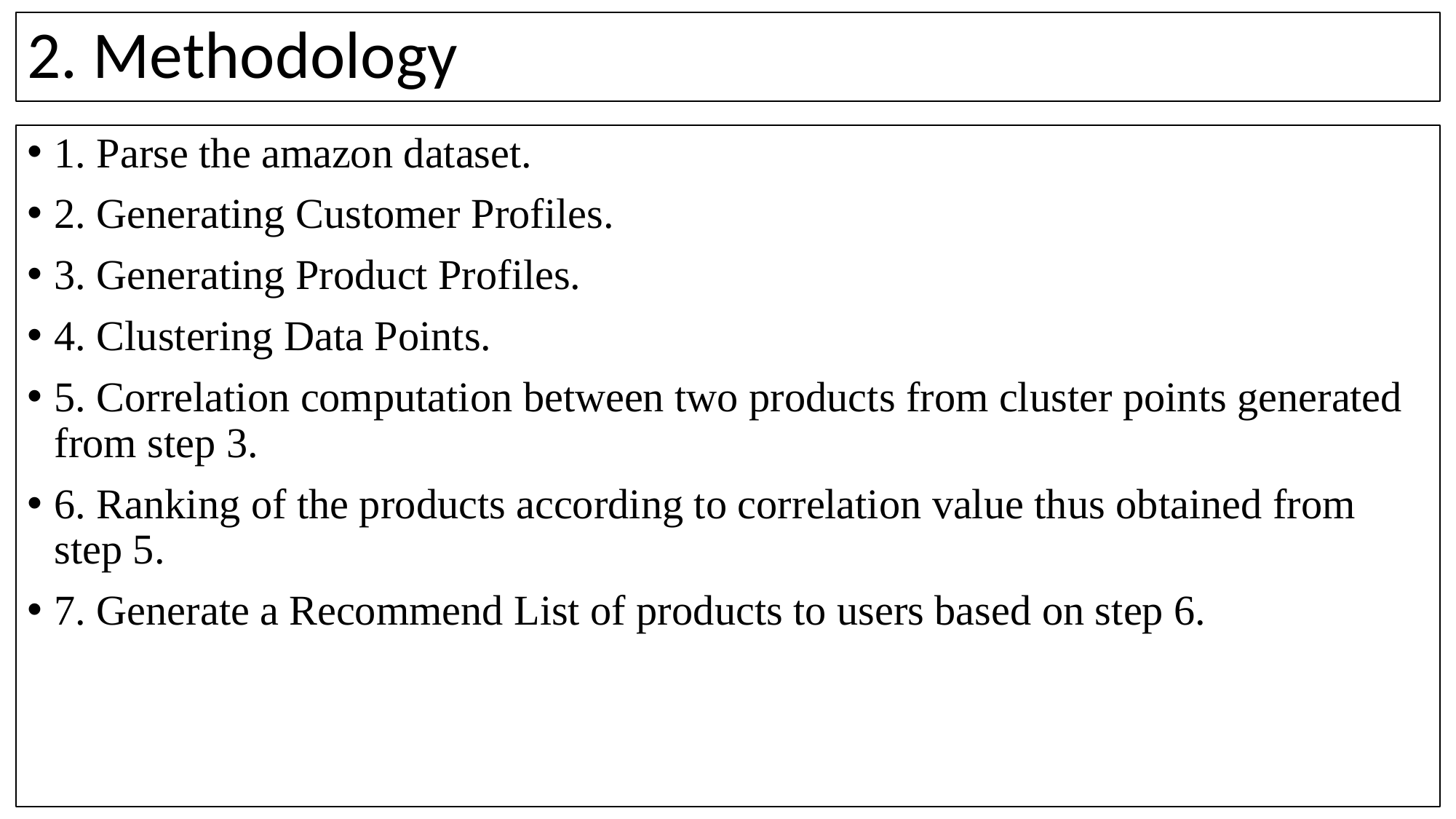

# 2. Methodology
1. Parse the amazon dataset.
2. Generating Customer Profiles.
3. Generating Product Profiles.
4. Clustering Data Points.
5. Correlation computation between two products from cluster points generated from step 3.
6. Ranking of the products according to correlation value thus obtained from step 5.
7. Generate a Recommend List of products to users based on step 6.